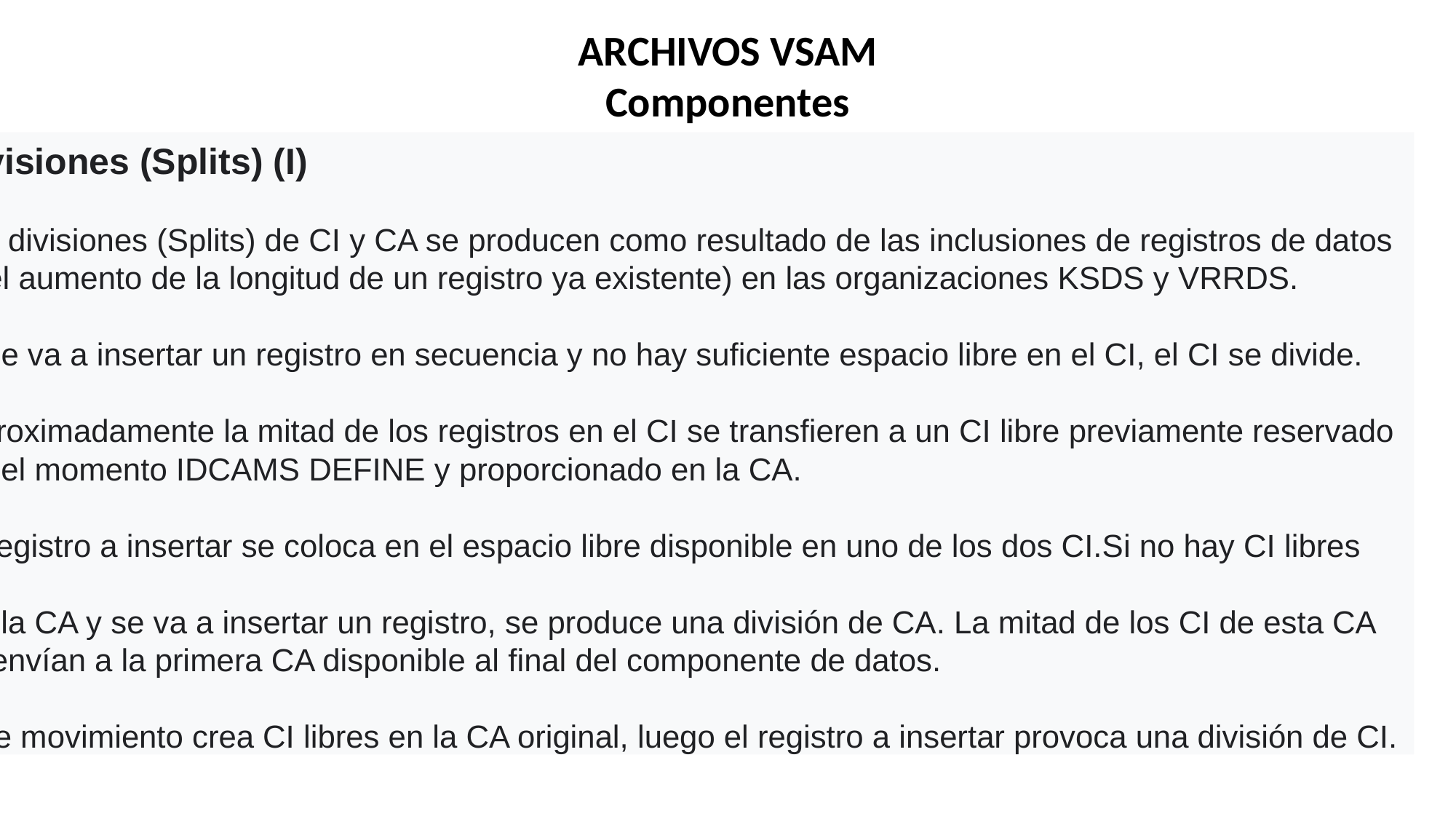

ARCHIVOS VSAM
Componentes
Divisiones (Splits) (I)

Las divisiones (Splits) de CI y CA se producen como resultado de las inclusiones de registros de datos
(o el aumento de la longitud de un registro ya existente) en las organizaciones KSDS y VRRDS.

Si se va a insertar un registro en secuencia y no hay suficiente espacio libre en el CI, el CI se divide.

 Aproximadamente la mitad de los registros en el CI se transfieren a un CI libre previamente reservado
 en el momento IDCAMS DEFINE y proporcionado en la CA.

El registro a insertar se coloca en el espacio libre disponible en uno de los dos CI.Si no hay CI libres

 en la CA y se va a insertar un registro, se produce una división de CA. La mitad de los CI de esta CA
se envían a la primera CA disponible al final del componente de datos.

Este movimiento crea CI libres en la CA original, luego el registro a insertar provoca una división de CI.